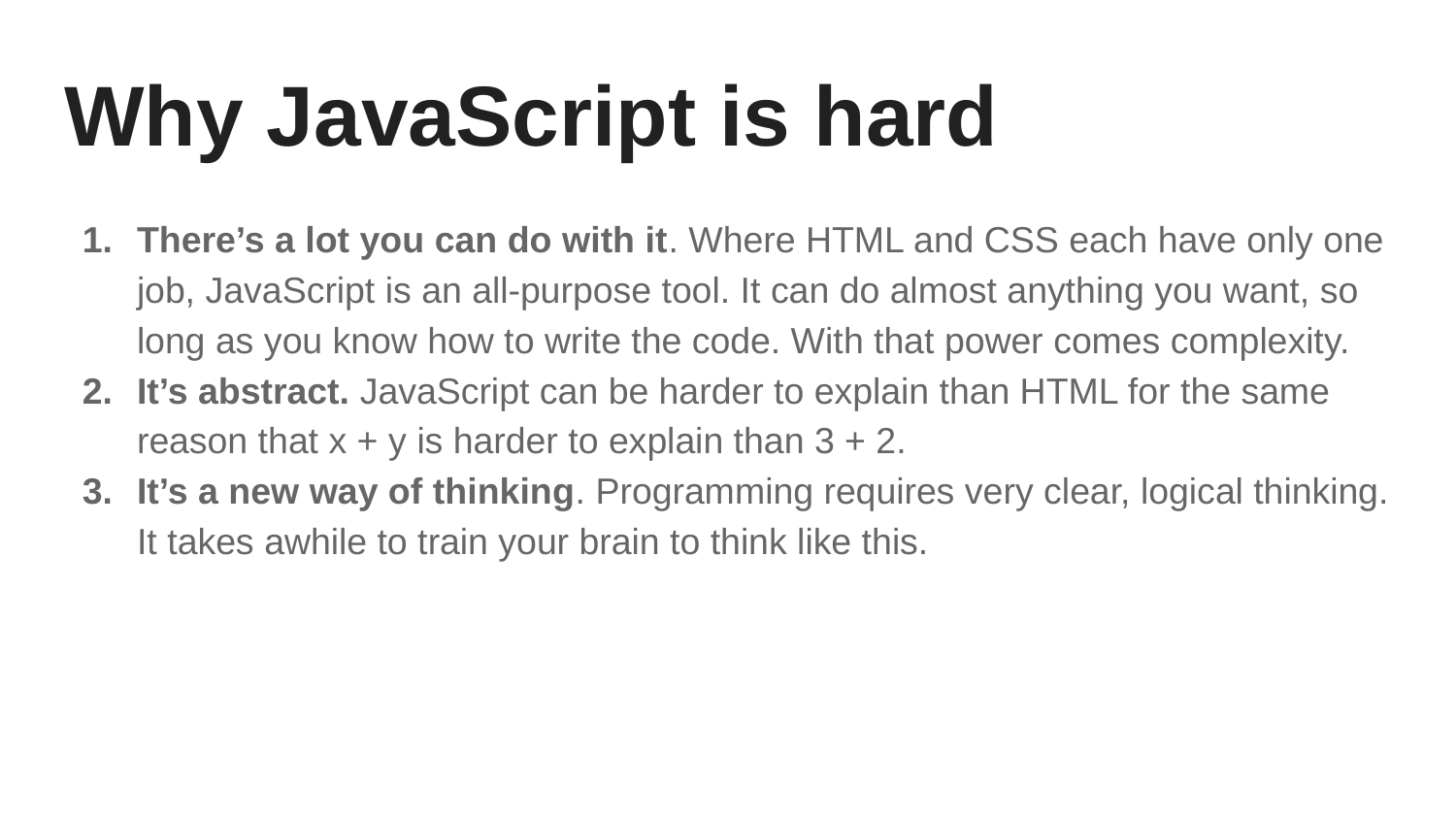

# Why JavaScript is hard
There’s a lot you can do with it. Where HTML and CSS each have only one job, JavaScript is an all-purpose tool. It can do almost anything you want, so long as you know how to write the code. With that power comes complexity.
It’s abstract. JavaScript can be harder to explain than HTML for the same reason that x + y is harder to explain than 3 + 2.
It’s a new way of thinking. Programming requires very clear, logical thinking. It takes awhile to train your brain to think like this.